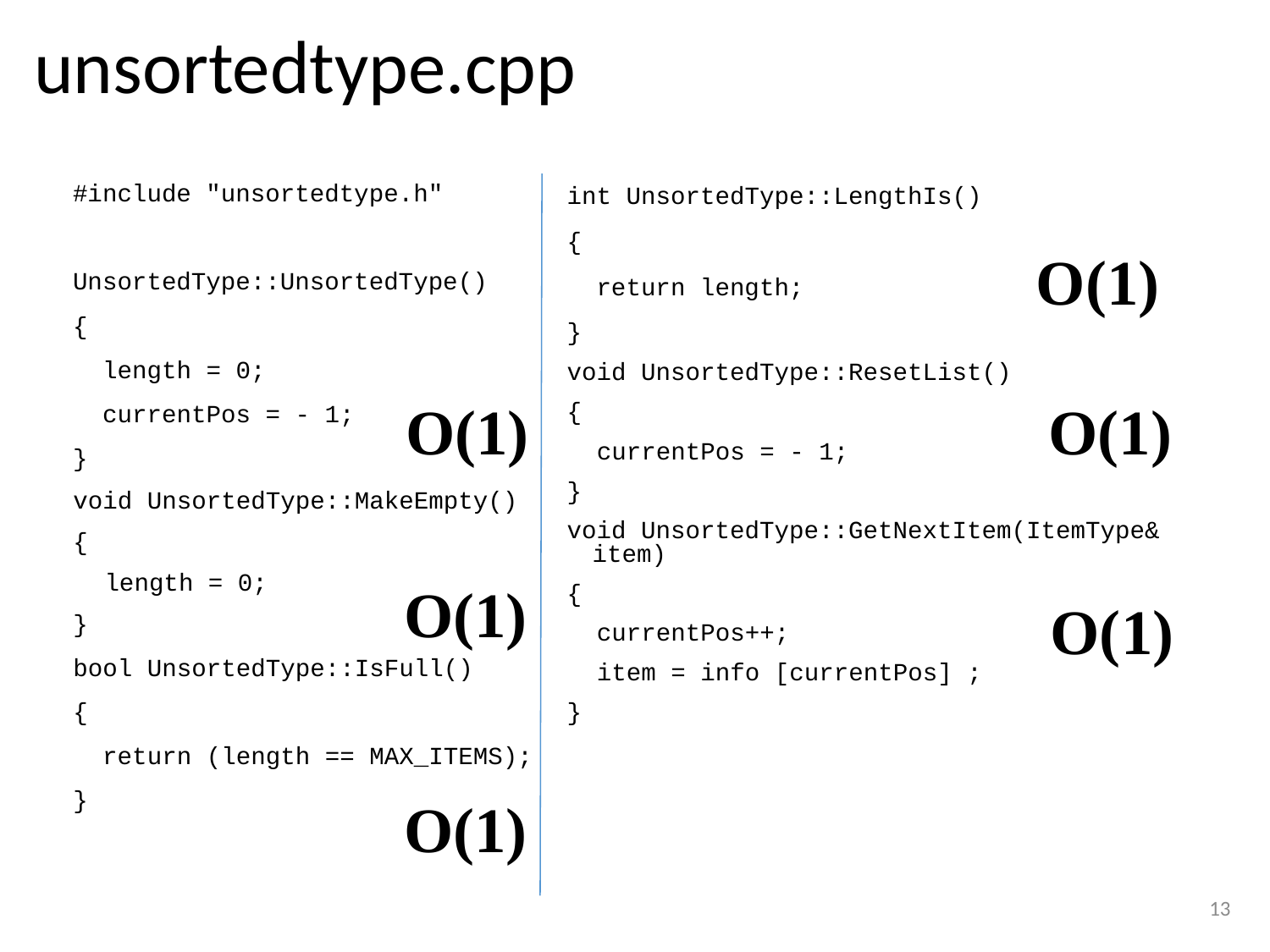

unsortedtype.cpp

int UnsortedType::LengthIs()
{
  return length;
}
void UnsortedType::ResetList()
{
  currentPos = - 1;
}
void UnsortedType::GetNextItem(ItemType& item)
{
  currentPos++;
  item = info [currentPos] ;
}
#include "unsortedtype.h"

UnsortedType::UnsortedType()
{
  length = 0;
  currentPos = - 1;
}
void UnsortedType::MakeEmpty()
{
 	length = 0;
}
bool UnsortedType::IsFull()
{
  return (length == MAX_ITEMS);
}

O(1)
O(1)
O(1)
O(1)
O(1)
O(1)
13